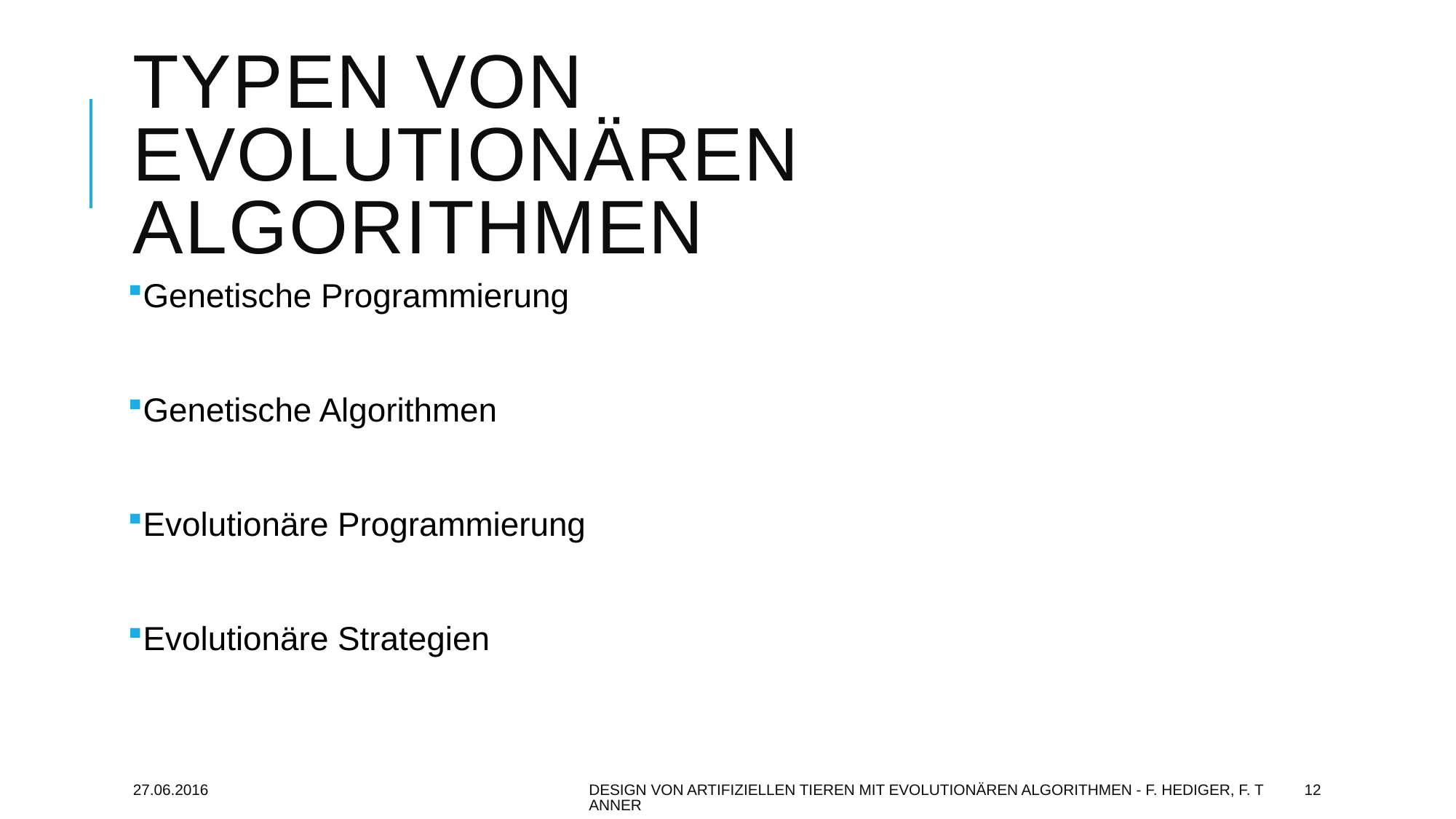

# Typen von EvolUtionären AlGoRITHMEN
Genetische Programmierung

Genetische Algorithmen

Evolutionäre Programmierung

Evolutionäre Strategien

27.06.2016
Design von artifiziellen Tieren mit evolutionären Algorithmen - F. Hediger, F. Tanner
12